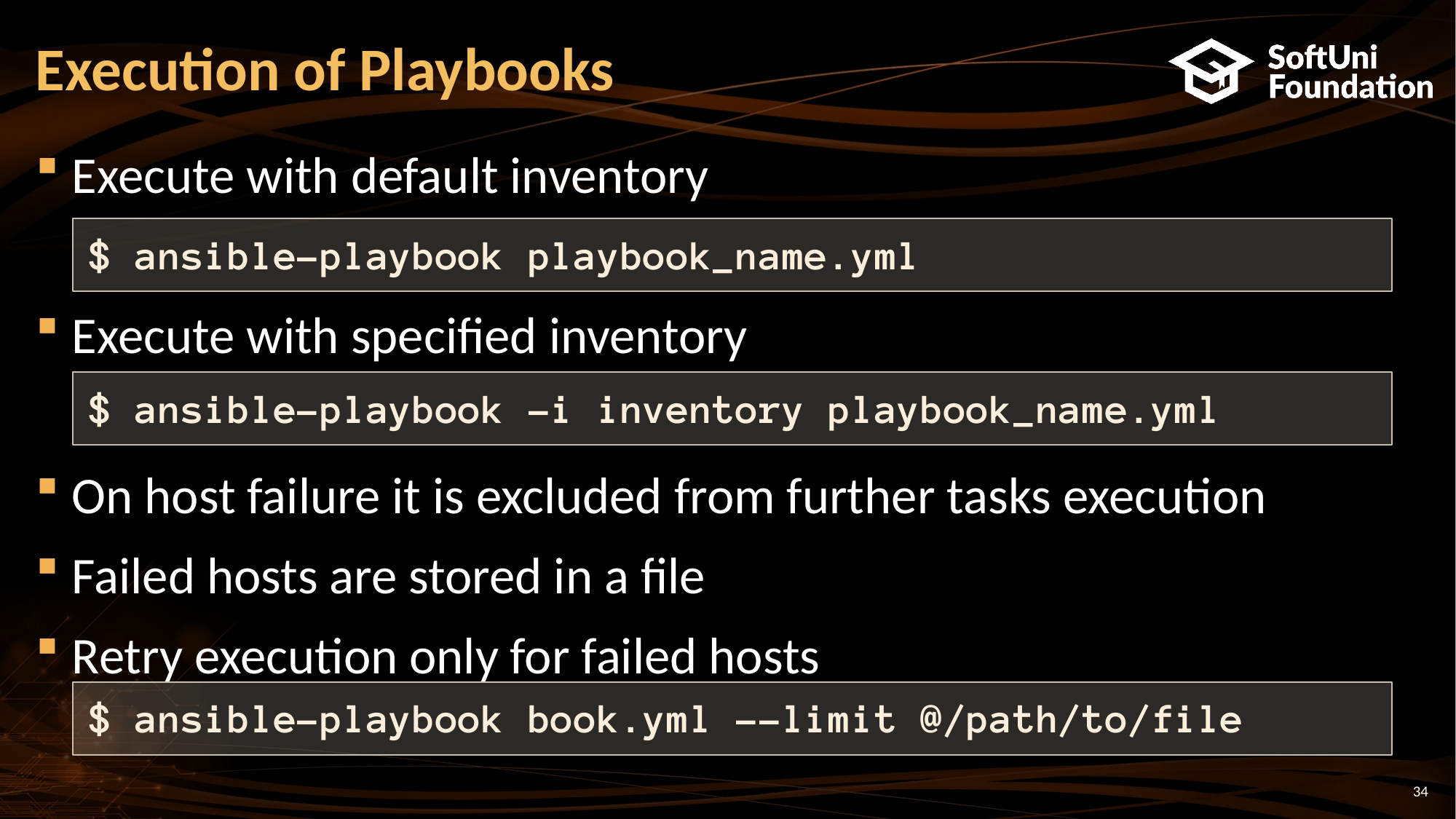

# Execution of Playbooks
Execute with default inventory

Execute with specified inventory

On host failure it is excluded from further tasks execution
Failed hosts are stored in a file
Retry execution only for failed hosts

$ ansible-playbook playbook_name.yml
$ ansible-playbook -i inventory playbook_name.yml
$ ansible-playbook book.yml --limit @/path/to/file
34